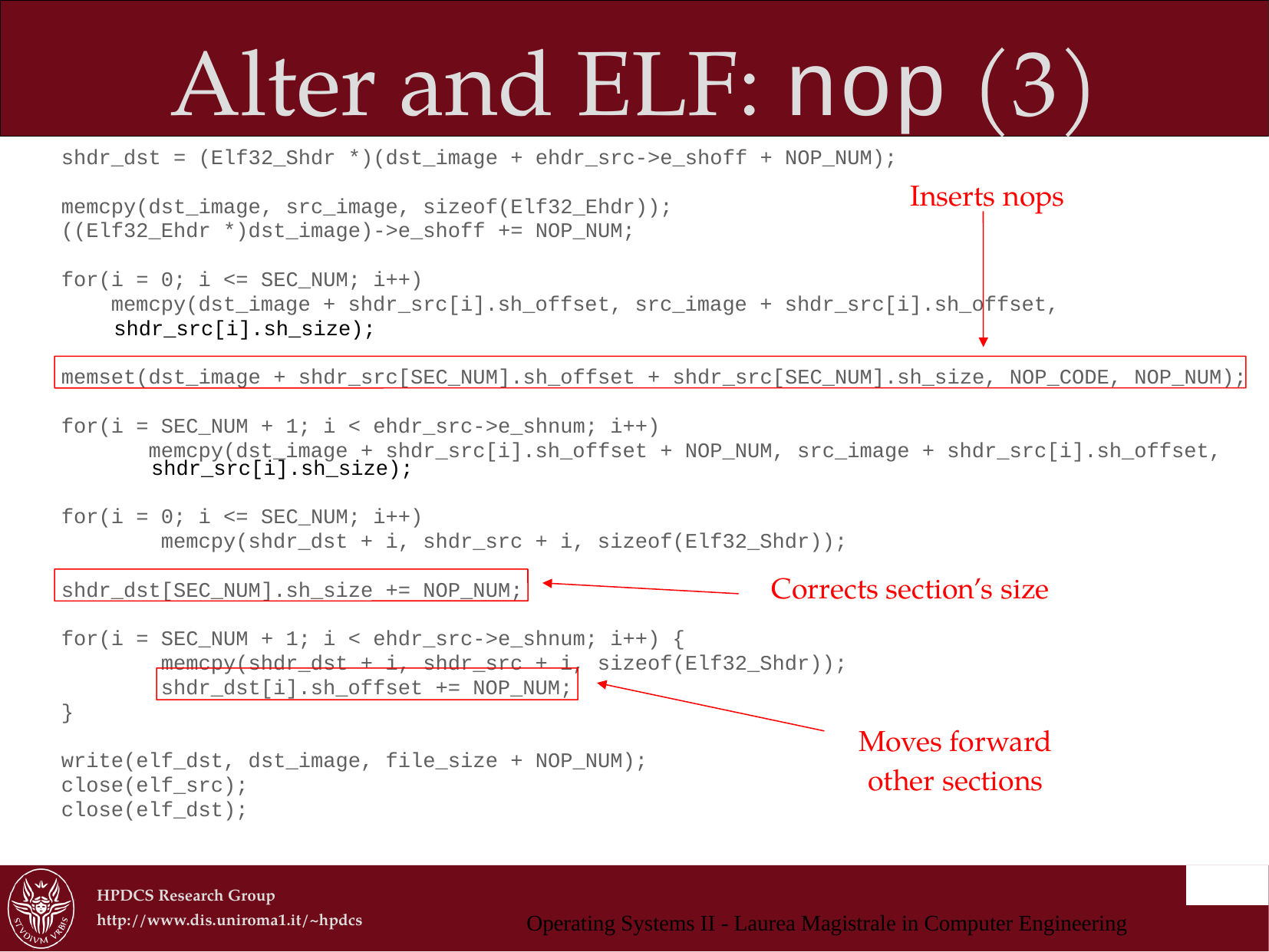

Alter and ELF: nop (3)
        shdr_dst = (Elf32_Shdr *)(dst_image + ehdr_src->e_shoff + NOP_NUM);

        memcpy(dst_image, src_image, sizeof(Elf32_Ehdr));
        ((Elf32_Ehdr *)dst_image)->e_shoff += NOP_NUM;

        for(i = 0; i <= SEC_NUM; i++)
            memcpy(dst_image + shdr_src[i].sh_offset, src_image + shdr_src[i].sh_offset,
	   shdr_src[i].sh_size);

        memset(dst_image + shdr_src[SEC_NUM].sh_offset + shdr_src[SEC_NUM].sh_size, NOP_CODE, NOP_NUM);

        for(i = SEC_NUM + 1; i < ehdr_src->e_shnum; i++)
               memcpy(dst_image + shdr_src[i].sh_offset + NOP_NUM, src_image + shdr_src[i].sh_offset,              	      shdr_src[i].sh_size);

        for(i = 0; i <= SEC_NUM; i++)
                memcpy(shdr_dst + i, shdr_src + i, sizeof(Elf32_Shdr));

        shdr_dst[SEC_NUM].sh_size += NOP_NUM;

        for(i = SEC_NUM + 1; i < ehdr_src->e_shnum; i++) {
                memcpy(shdr_dst + i, shdr_src + i, sizeof(Elf32_Shdr));
                shdr_dst[i].sh_offset += NOP_NUM;
        }

        write(elf_dst, dst_image, file_size + NOP_NUM);
        close(elf_src);
        close(elf_dst);
}

Inserts nops

Corrects section’s size

Moves forward
other sections
Operating Systems II - Laurea Magistrale in Computer Engineering